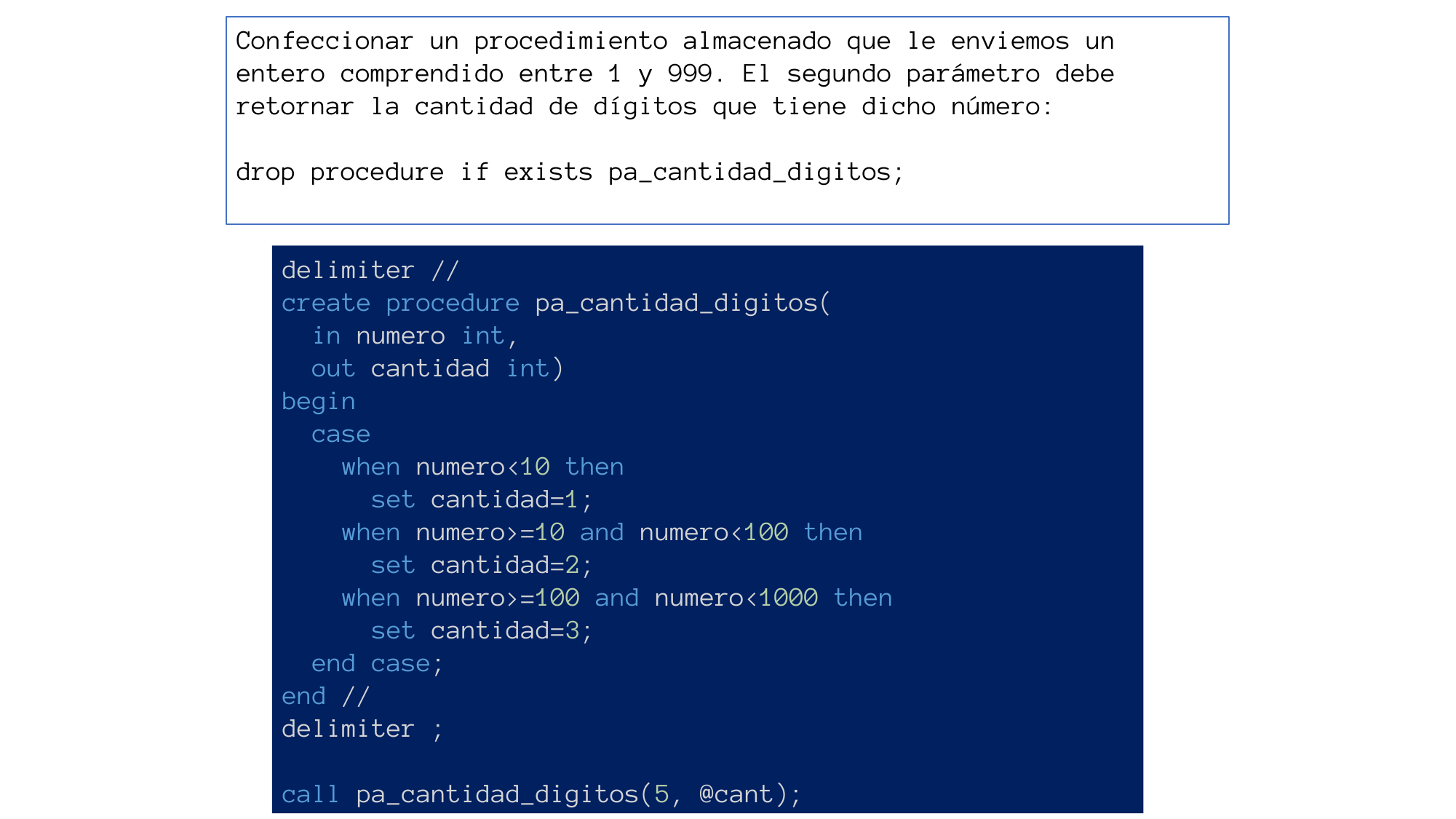

Confeccionar un procedimiento almacenado que le enviemos un entero comprendido entre 1 y 999. El segundo parámetro debe retornar la cantidad de dígitos que tiene dicho número:
drop procedure if exists pa_cantidad_digitos;

delimiter //
create procedure pa_cantidad_digitos(
  in numero int,
  out cantidad int)
begin
  case
    when numero<10 then
      set cantidad=1;
    when numero>=10 and numero<100 then
      set cantidad=2;
    when numero>=100 and numero<1000 then
      set cantidad=3;
  end case;
end //
delimiter ;
call pa_cantidad_digitos(5, @cant);